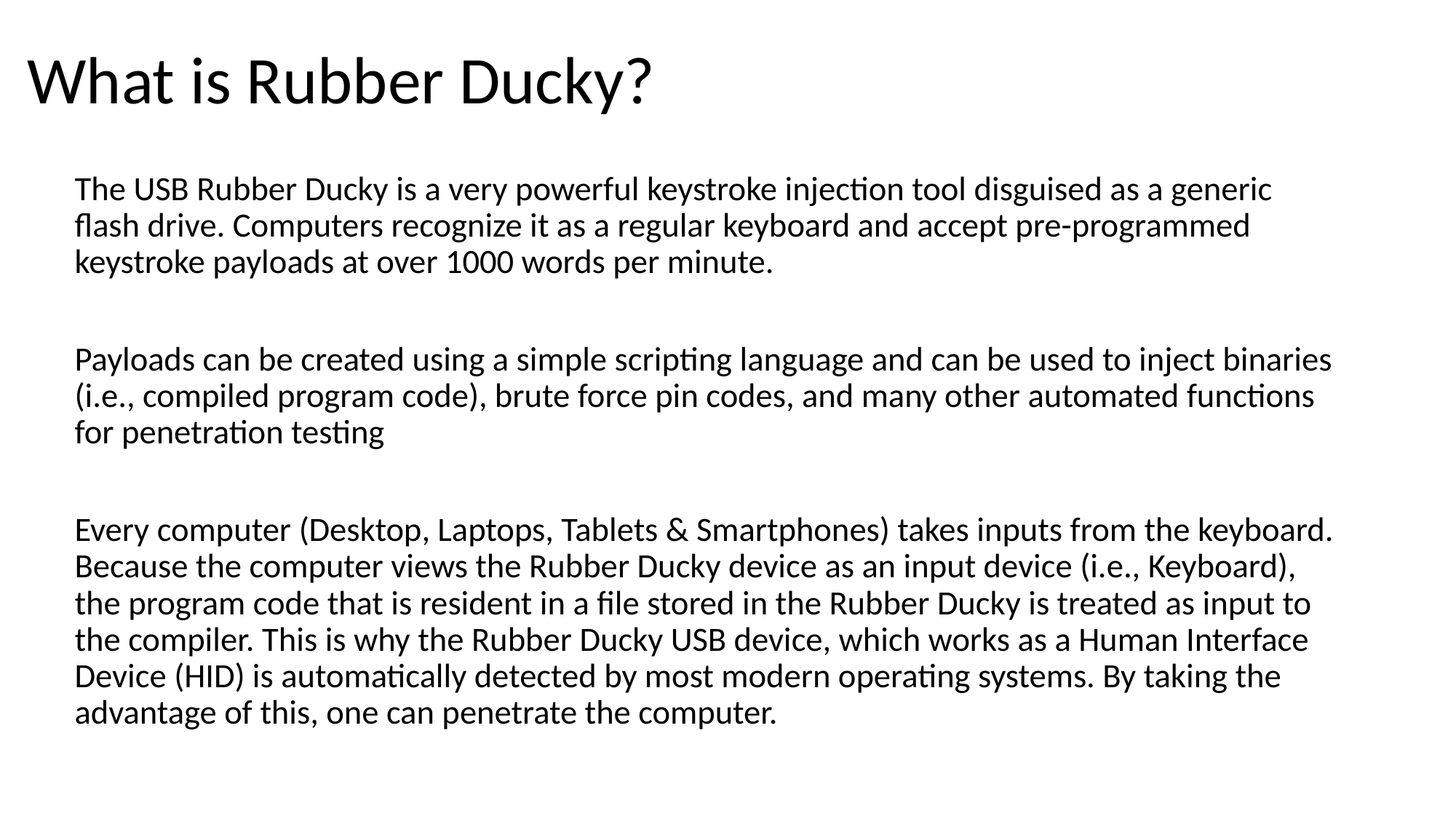

# What is Rubber Ducky?
The USB Rubber Ducky is a very powerful keystroke injection tool disguised as a generic flash drive. Computers recognize it as a regular keyboard and accept pre-programmed keystroke payloads at over 1000 words per minute.

Payloads can be created using a simple scripting language and can be used to inject binaries (i.e., compiled program code), brute force pin codes, and many other automated functions for penetration testing

Every computer (Desktop, Laptops, Tablets & Smartphones) takes inputs from the keyboard. Because the computer views the Rubber Ducky device as an input device (i.e., Keyboard), the program code that is resident in a file stored in the Rubber Ducky is treated as input to the compiler. This is why the Rubber Ducky USB device, which works as a Human Interface Device (HID) is automatically detected by most modern operating systems. By taking the advantage of this, one can penetrate the computer.